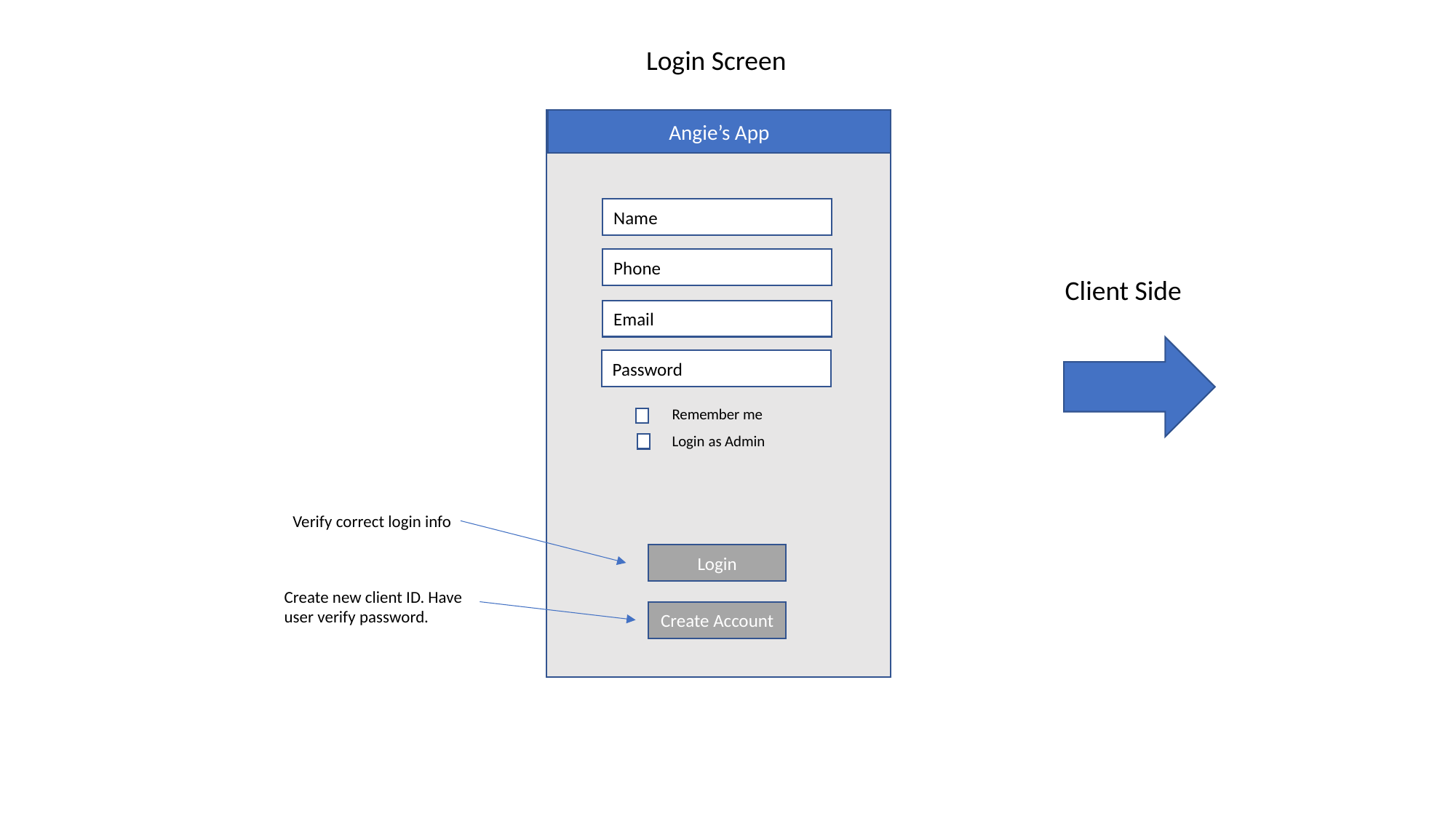

Login Screen
Angie’s App

Name
Phone
Client Side
Email

Password
Remember me

Login as Admin

Verify correct login info
Login
Create new client ID. Have user verify password.
Create Account